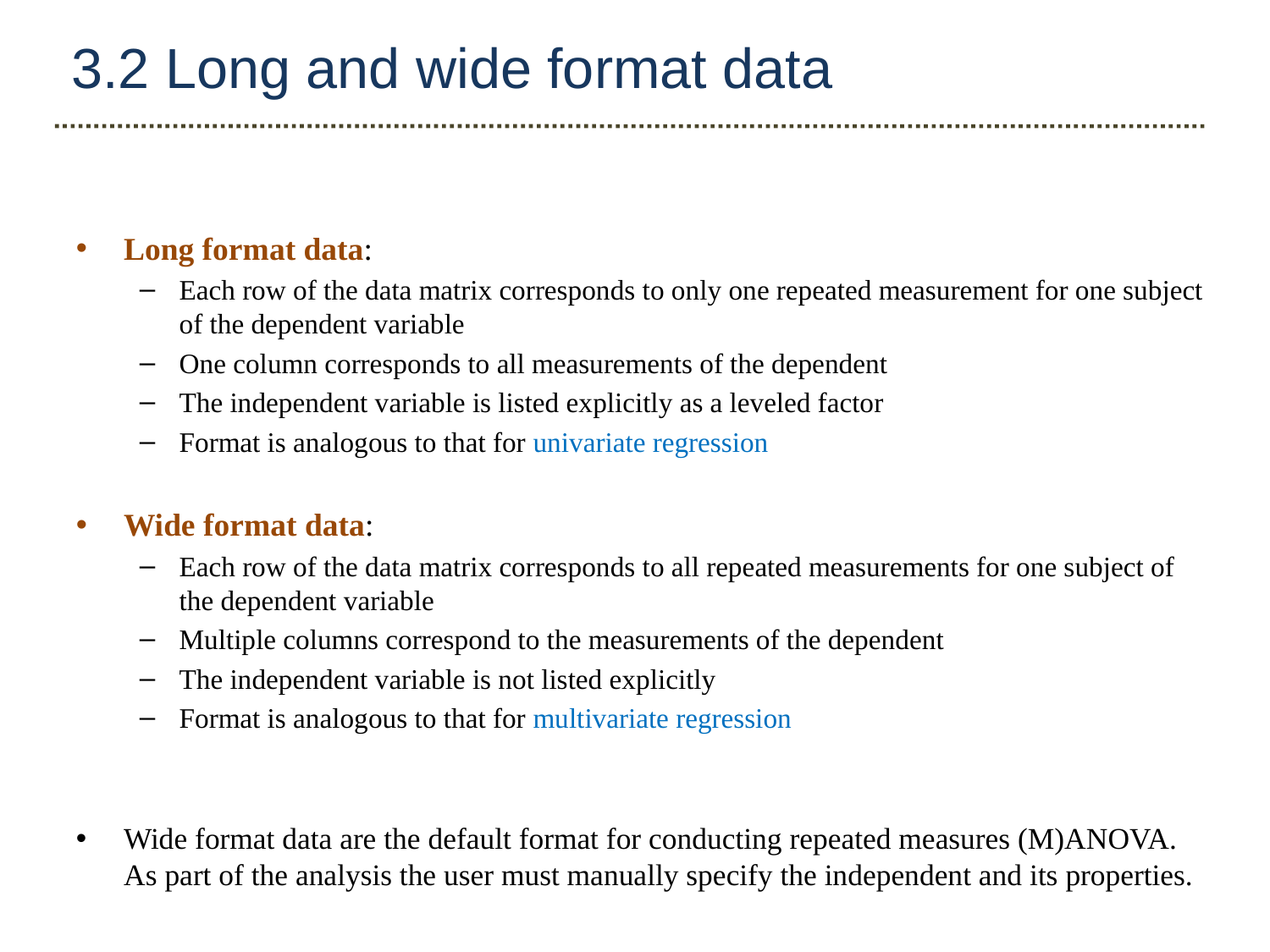

3.2 Long and wide format data

Long format data:
Each row of the data matrix corresponds to only one repeated measurement for one subject of the dependent variable
One column corresponds to all measurements of the dependent
The independent variable is listed explicitly as a leveled factor
Format is analogous to that for univariate regression

Wide format data:
Each row of the data matrix corresponds to all repeated measurements for one subject of the dependent variable
Multiple columns correspond to the measurements of the dependent
The independent variable is not listed explicitly
Format is analogous to that for multivariate regression

Wide format data are the default format for conducting repeated measures (M)ANOVA. As part of the analysis the user must manually specify the independent and its properties.